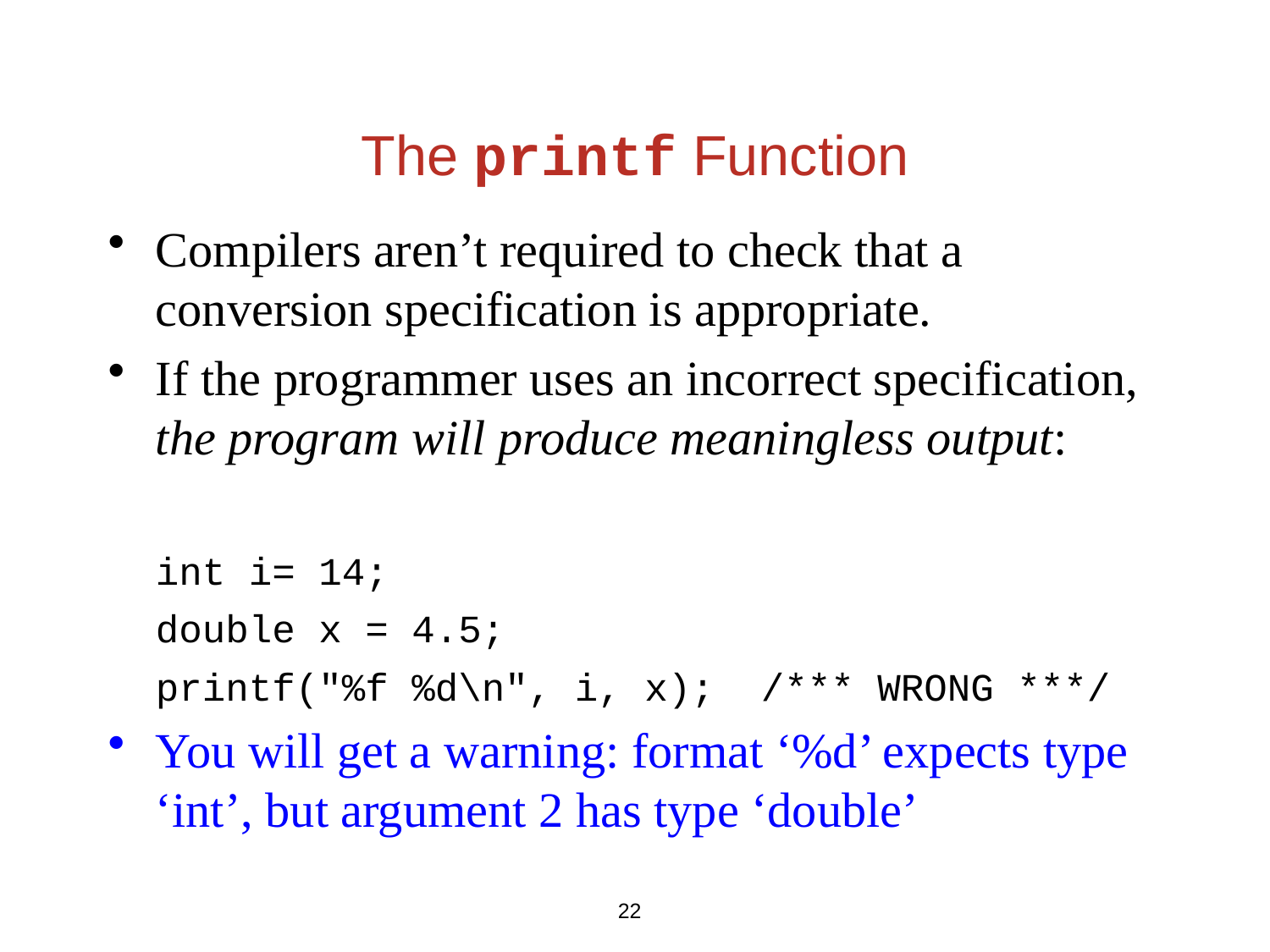

The printf Function
Compilers aren’t required to check that a conversion specification is appropriate.
If the programmer uses an incorrect specification, the program will produce meaningless output:

	int i= 14;
	double x = 4.5;
	printf("%f %d\n", i, x);  /*** WRONG ***/
You will get a warning: format ‘%d’ expects type ‘int’, but argument 2 has type ‘double’
22